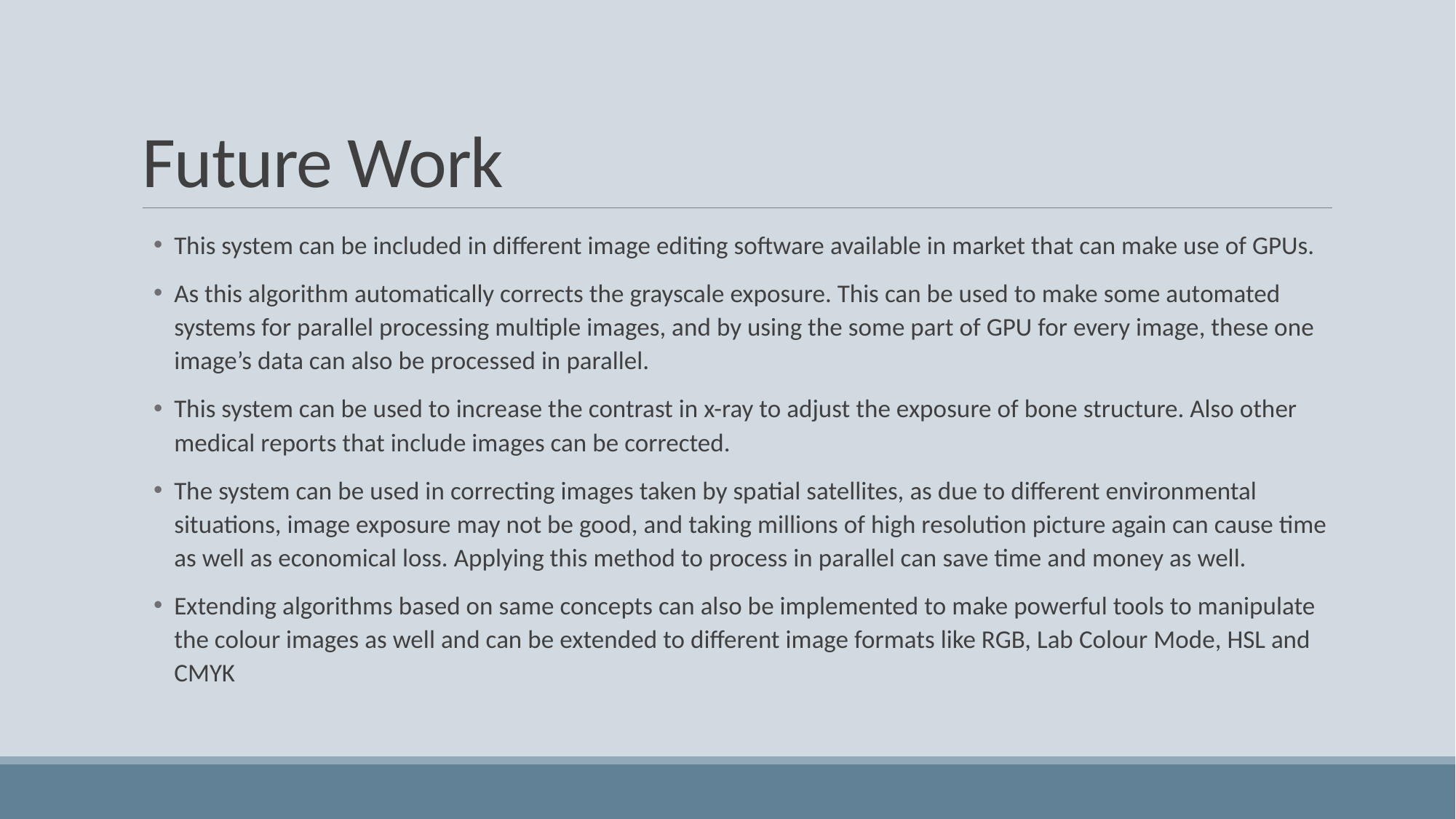

# Future Work
This system can be included in different image editing software available in market that can make use of GPUs.
As this algorithm automatically corrects the grayscale exposure. This can be used to make some automated systems for parallel processing multiple images, and by using the some part of GPU for every image, these one image’s data can also be processed in parallel.
This system can be used to increase the contrast in x-ray to adjust the exposure of bone structure. Also other medical reports that include images can be corrected.
The system can be used in correcting images taken by spatial satellites, as due to different environmental situations, image exposure may not be good, and taking millions of high resolution picture again can cause time as well as economical loss. Applying this method to process in parallel can save time and money as well.
Extending algorithms based on same concepts can also be implemented to make powerful tools to manipulate the colour images as well and can be extended to different image formats like RGB, Lab Colour Mode, HSL and CMYK